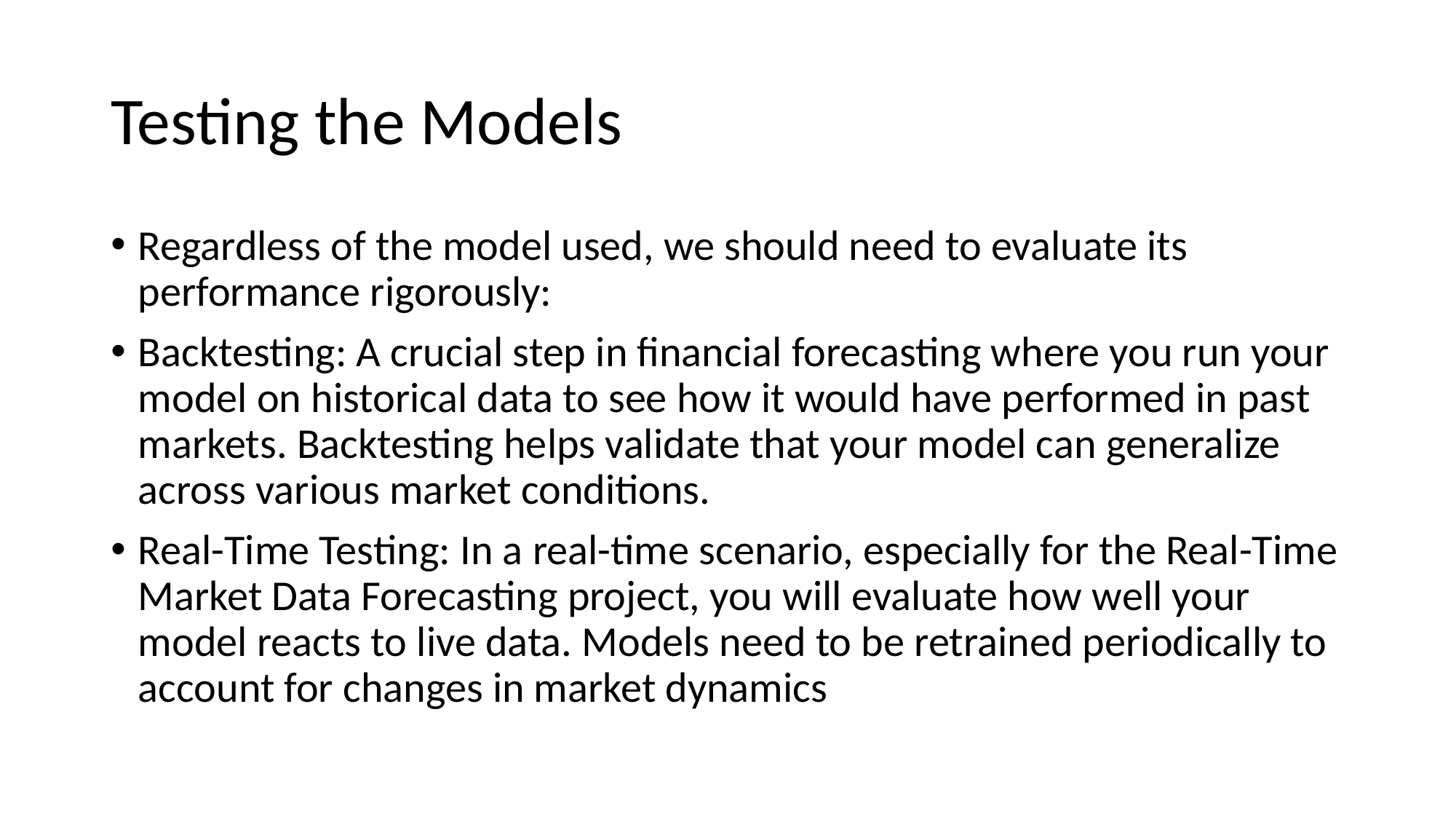

# Testing the Models
Regardless of the model used, we should need to evaluate its performance rigorously:
Backtesting: A crucial step in financial forecasting where you run your model on historical data to see how it would have performed in past markets. Backtesting helps validate that your model can generalize across various market conditions.
Real-Time Testing: In a real-time scenario, especially for the Real-Time Market Data Forecasting project, you will evaluate how well your model reacts to live data. Models need to be retrained periodically to account for changes in market dynamics